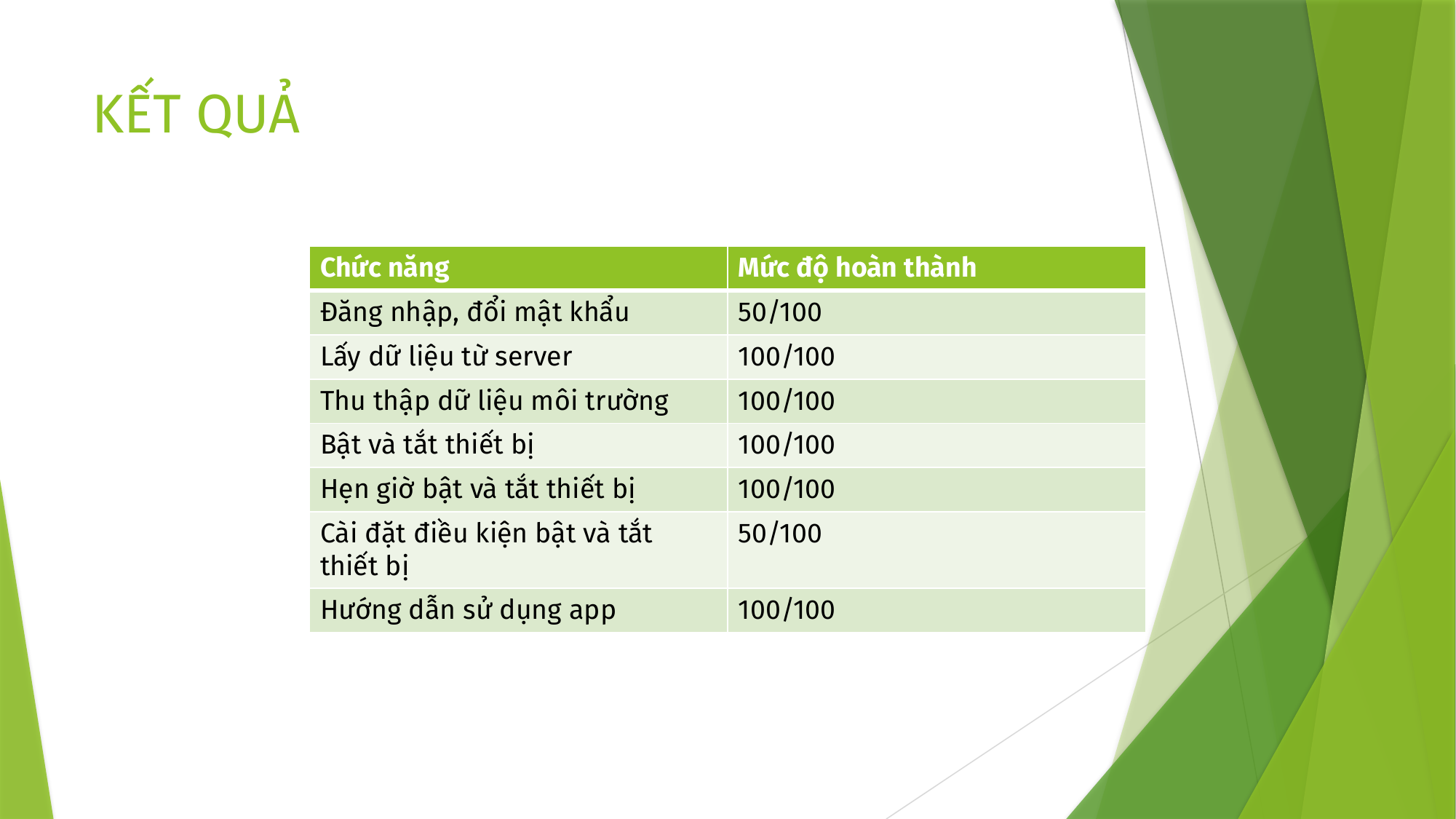

# KẾT QUẢ
| Chức năng | Mức độ hoàn thành |
| --- | --- |
| Đăng nhập, đổi mật khẩu | 50/100 |
| Lấy dữ liệu từ server | 100/100 |
| Thu thập dữ liệu môi trường | 100/100 |
| Bật và tắt thiết bị | 100/100 |
| Hẹn giờ bật và tắt thiết bị | 100/100 |
| Cài đặt điều kiện bật và tắt thiết bị | 50/100 |
| Hướng dẫn sử dụng app | 100/100 |